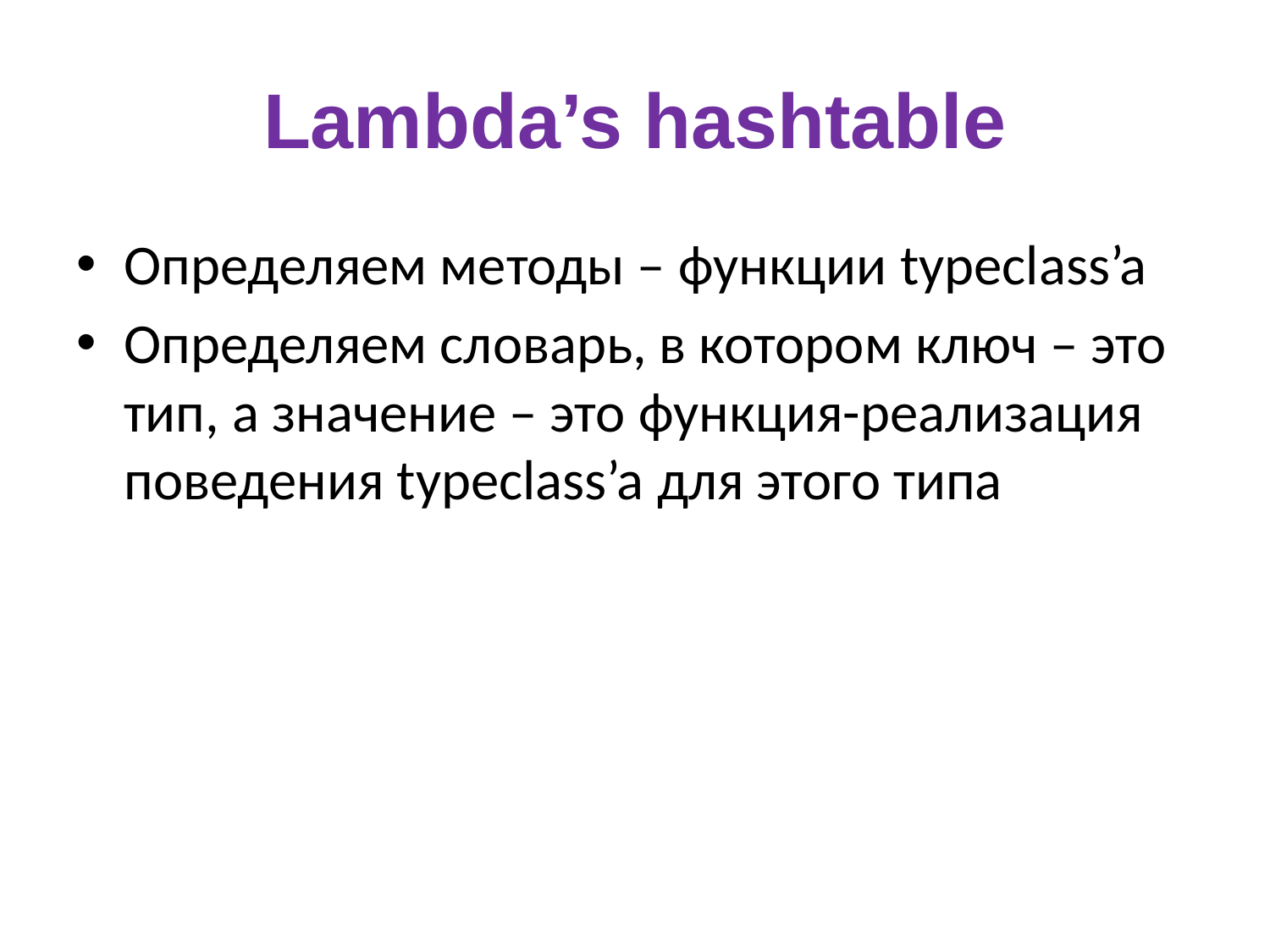

# Lambda’s hashtable
Определяем методы – функции typeclass’a
Определяем словарь, в котором ключ – это тип, а значение – это функция-реализация поведения typeclass’a для этого типа